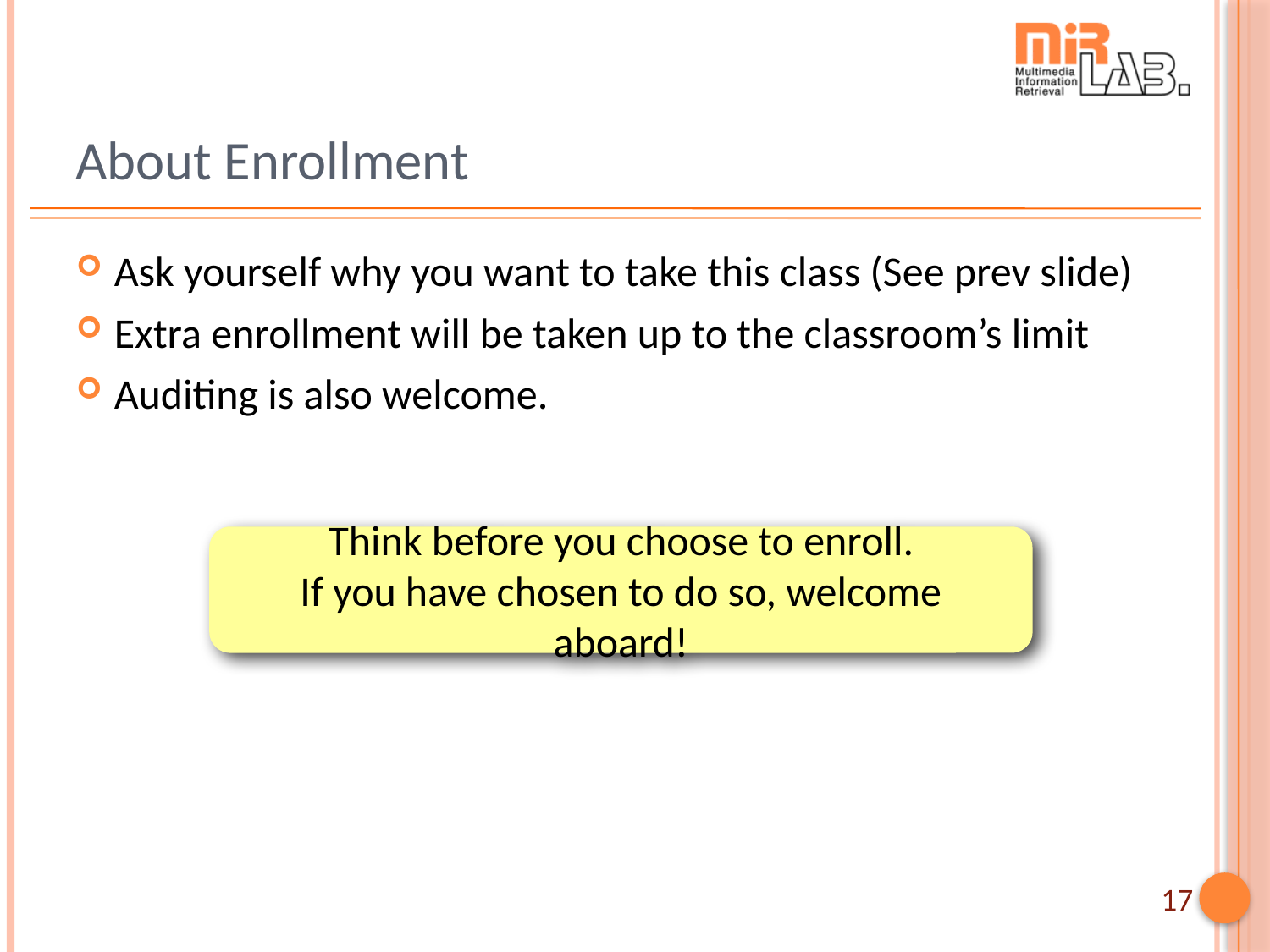

# About Enrollment
Ask yourself why you want to take this class (See prev slide)
Extra enrollment will be taken up to the classroom’s limit
Auditing is also welcome.
Think before you choose to enroll.
If you have chosen to do so, welcome aboard!